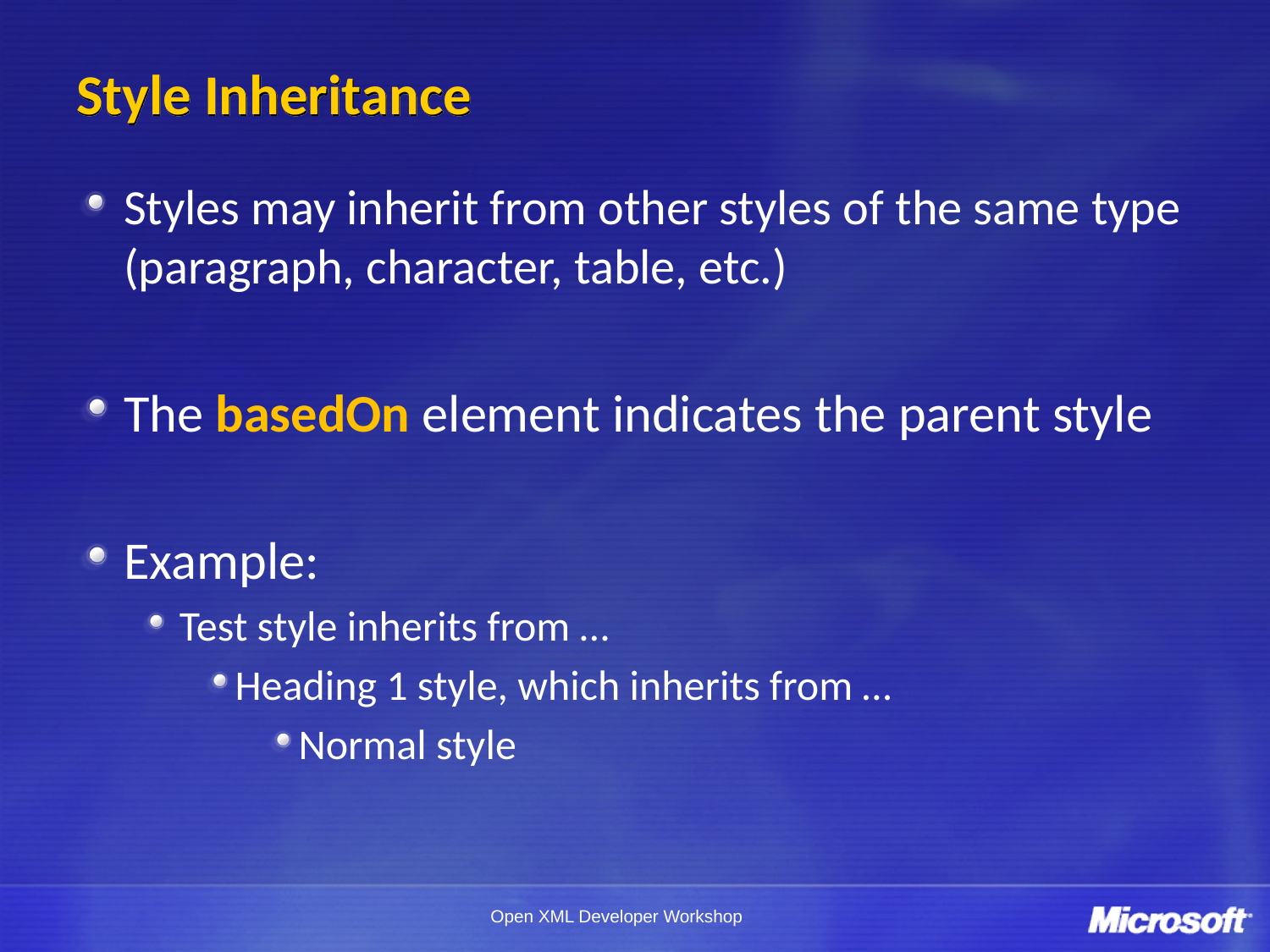

# Style Inheritance
Styles may inherit from other styles of the same type (paragraph, character, table, etc.)

The basedOn element indicates the parent style

Example:
Test style inherits from …
Heading 1 style, which inherits from …
Normal style